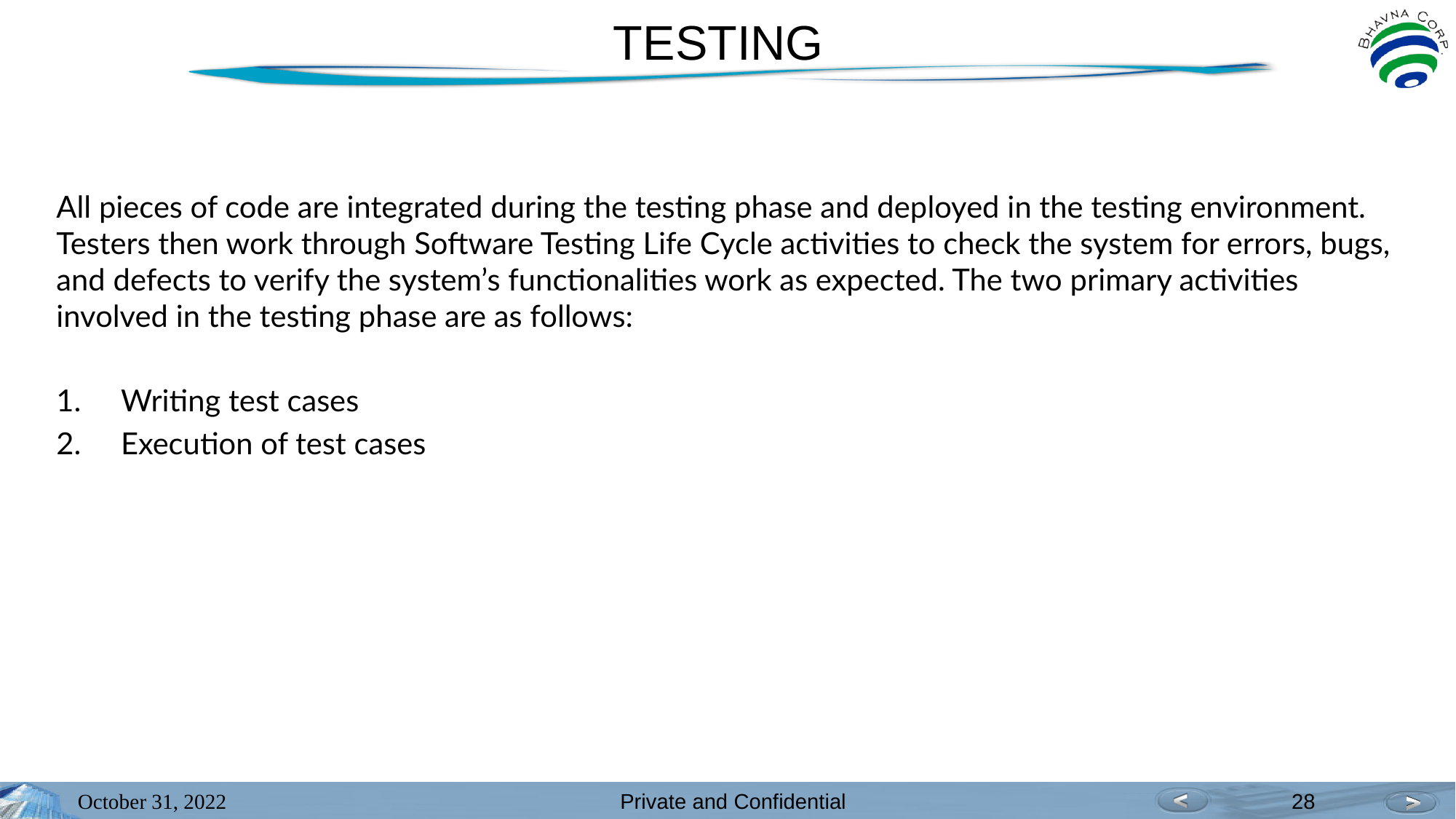

# TESTING
All pieces of code are integrated during the testing phase and deployed in the testing environment. Testers then work through Software Testing Life Cycle activities to check the system for errors, bugs, and defects to verify the system’s functionalities work as expected. The two primary activities involved in the testing phase are as follows:

   Writing test cases
   Execution of test cases

October 31, 2022